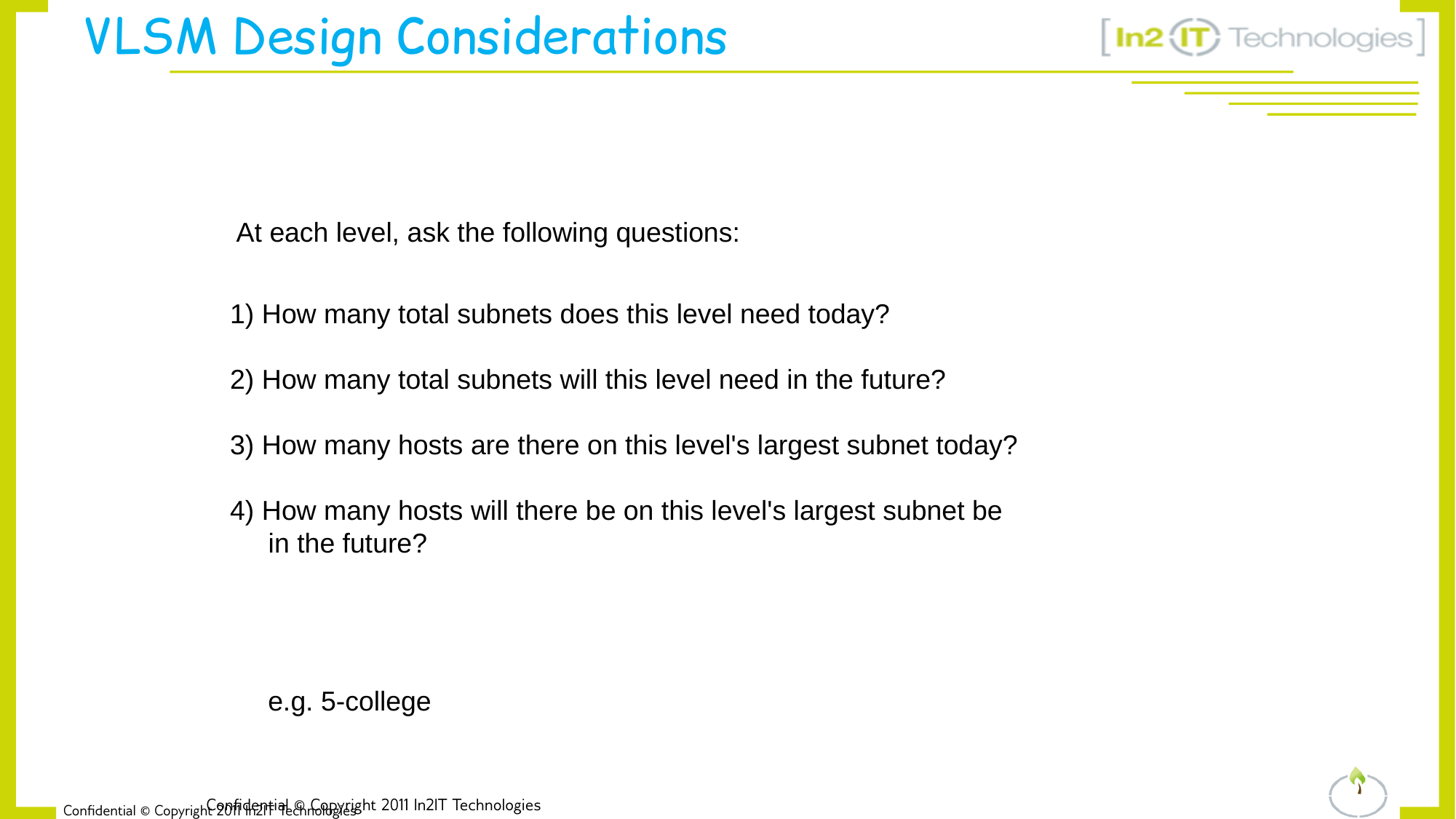

VLSM Design Considerations
At each level, ask the following questions:
1) How many total subnets does this level need today?

2) How many total subnets will this level need in the future?

3) How many hosts are there on this level's largest subnet today?

4) How many hosts will there be on this level's largest subnet be
     in the future?
e.g. 5-college